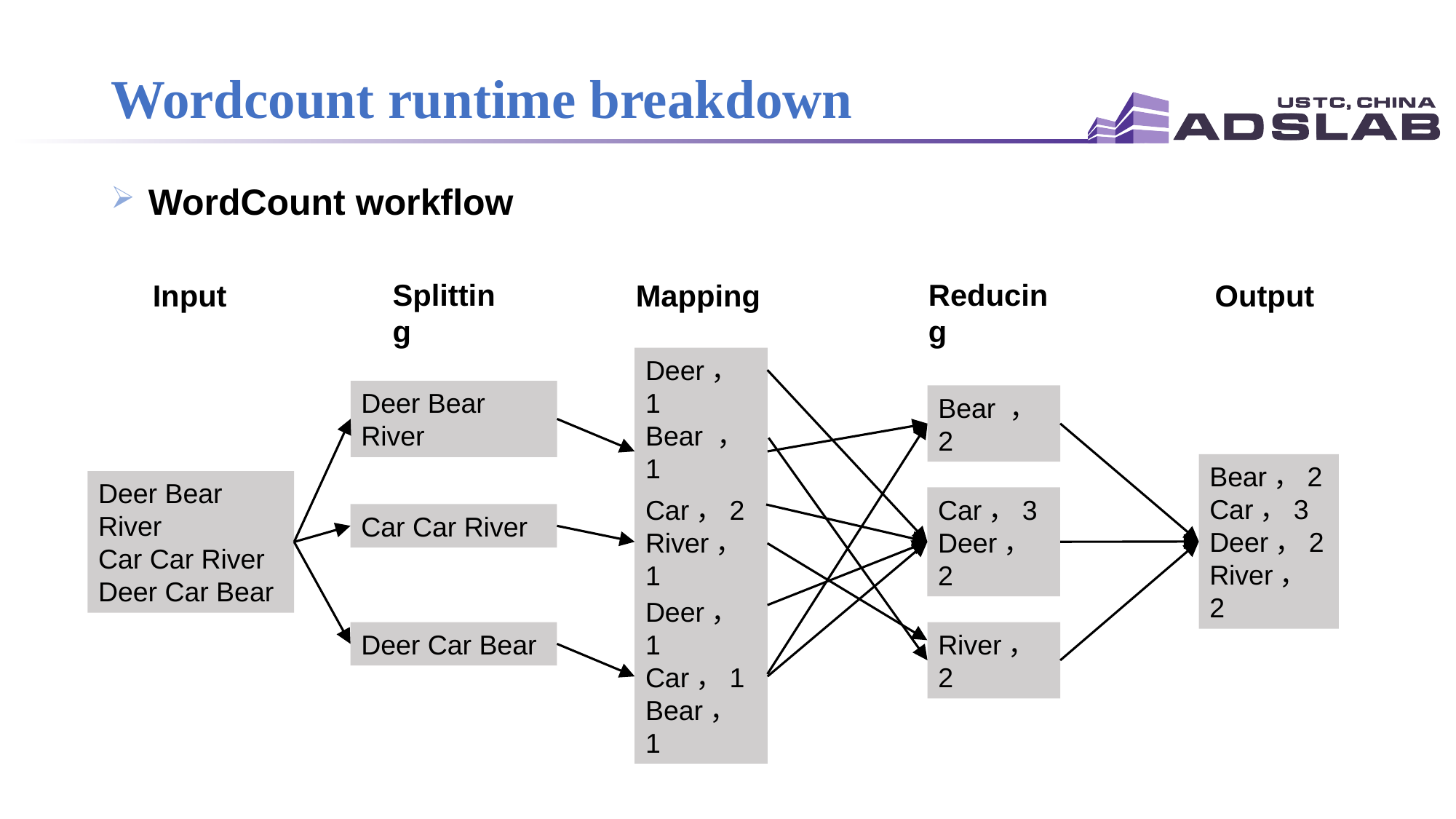

# Wordcount runtime breakdown
 WordCount workflow

Input
Splitting
Mapping
Reducing
Output
Deer，1
Bear ，1
River，1
Deer Bear River
Bear ，2
Bear，2
Car，3
Deer，2
River，2
Deer Bear River
Car Car River
Deer Car Bear
Car，2
River，1
Car，3
Deer，2
Car Car River
Deer，1
Car，1
Bear，1
Deer Car Bear
River，2